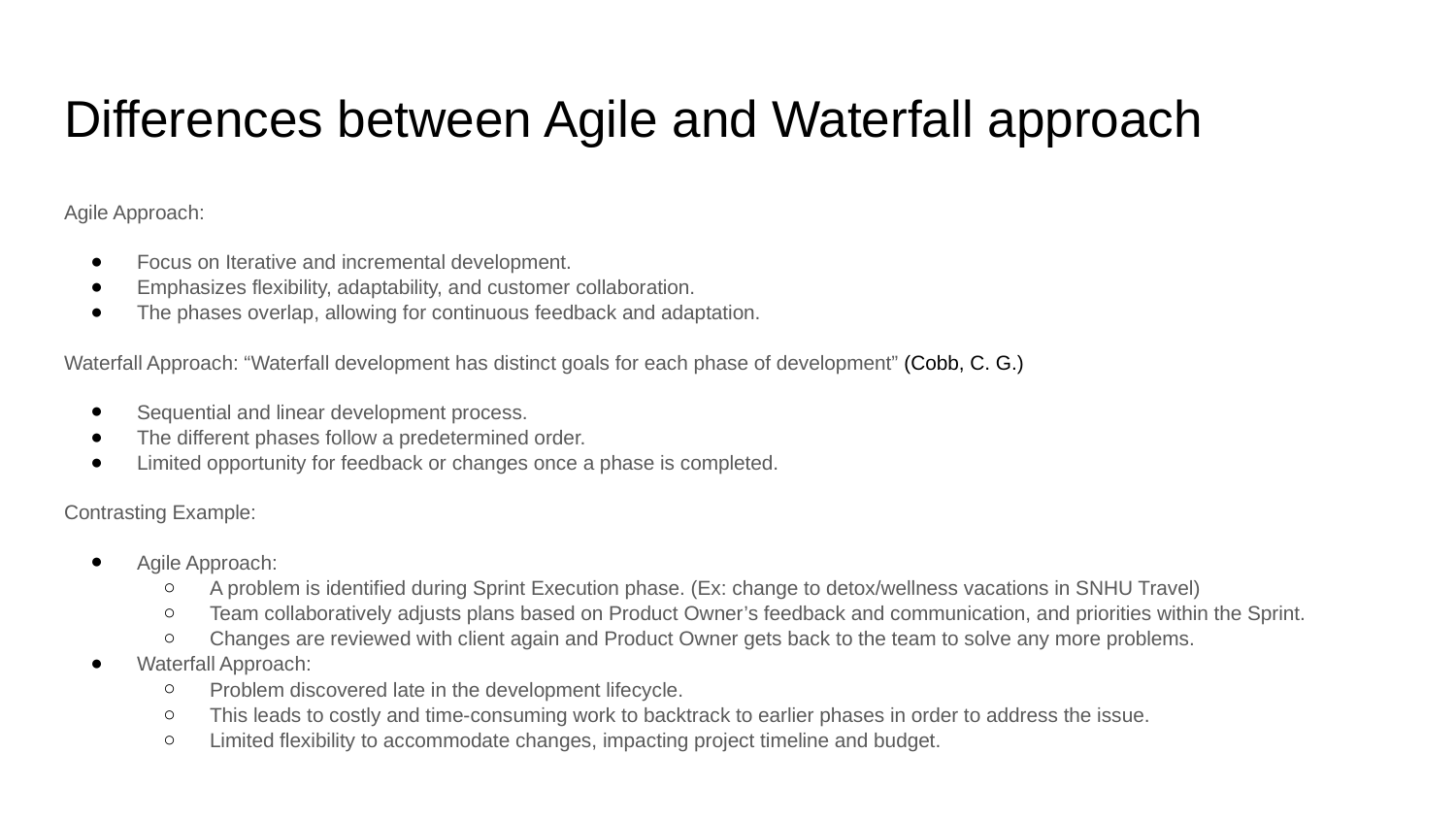

# Differences between Agile and Waterfall approach
Agile Approach:
Focus on Iterative and incremental development.
Emphasizes flexibility, adaptability, and customer collaboration.
The phases overlap, allowing for continuous feedback and adaptation.
Waterfall Approach: “Waterfall development has distinct goals for each phase of development” (Cobb, C. G.)
Sequential and linear development process.
The different phases follow a predetermined order.
Limited opportunity for feedback or changes once a phase is completed.
Contrasting Example:
Agile Approach:
A problem is identified during Sprint Execution phase. (Ex: change to detox/wellness vacations in SNHU Travel)
Team collaboratively adjusts plans based on Product Owner’s feedback and communication, and priorities within the Sprint.
Changes are reviewed with client again and Product Owner gets back to the team to solve any more problems.
Waterfall Approach:
Problem discovered late in the development lifecycle.
This leads to costly and time-consuming work to backtrack to earlier phases in order to address the issue.
Limited flexibility to accommodate changes, impacting project timeline and budget.